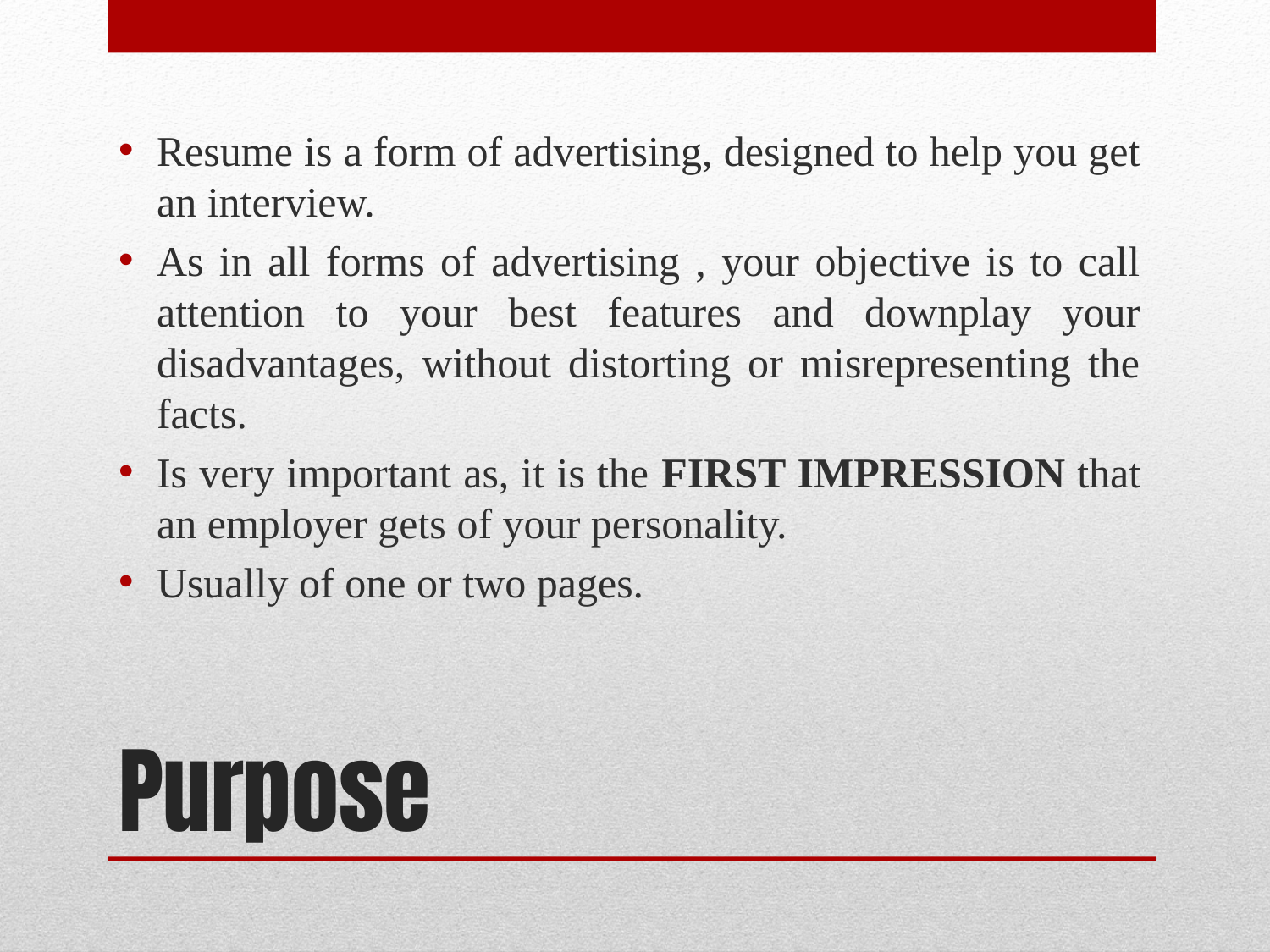

Resume is a form of advertising, designed to help you get an interview.
As in all forms of advertising , your objective is to call attention to your best features and downplay your disadvantages, without distorting or misrepresenting the facts.
Is very important as, it is the FIRST IMPRESSION that an employer gets of your personality.
Usually of one or two pages.
# Purpose